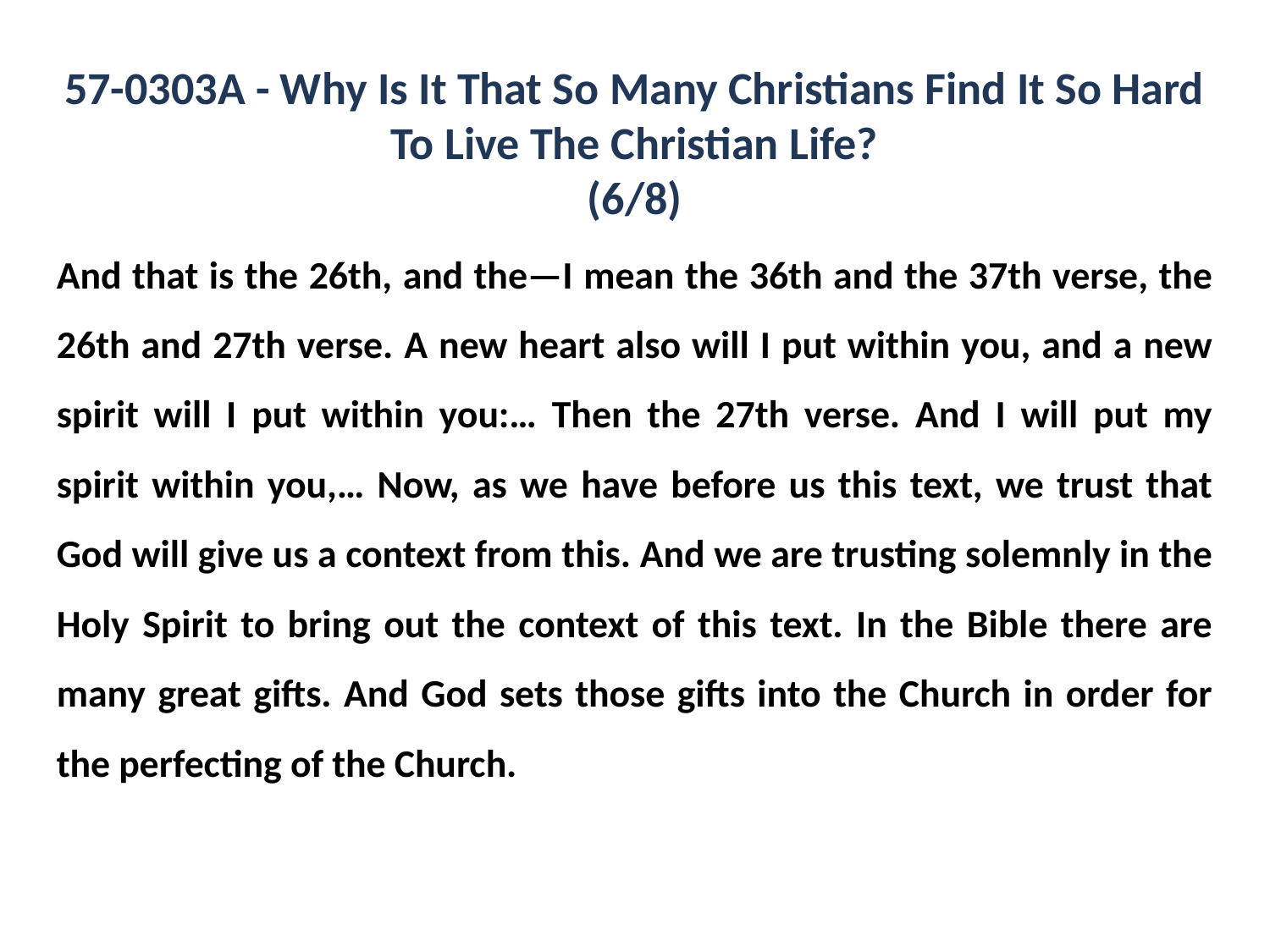

57-0303A - Why Is It That So Many Christians Find It So Hard To Live The Christian Life?
(6/8)
And that is the 26th, and the—I mean the 36th and the 37th verse, the 26th and 27th verse. A new heart also will I put within you, and a new spirit will I put within you:… Then the 27th verse. And I will put my spirit within you,… Now, as we have before us this text, we trust that God will give us a context from this. And we are trusting solemnly in the Holy Spirit to bring out the context of this text. In the Bible there are many great gifts. And God sets those gifts into the Church in order for the perfecting of the Church.